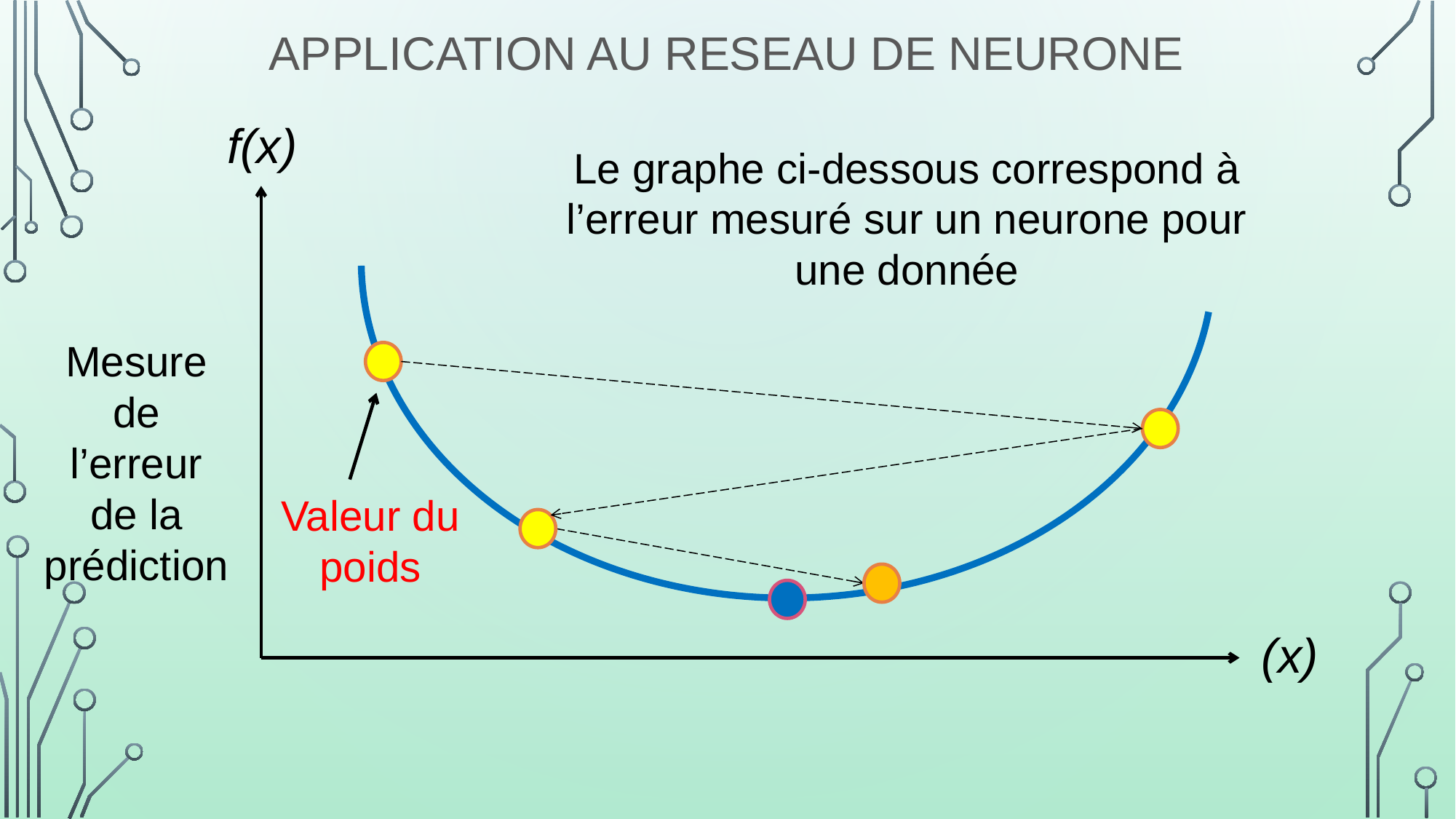

# APPLICATION AU RESEAU DE NEURONE
f(x)
Le graphe ci-dessous correspond à l’erreur mesuré sur un neurone pour une donnée
Mesure de l’erreur
de la prédiction

Valeur du poids

(x)